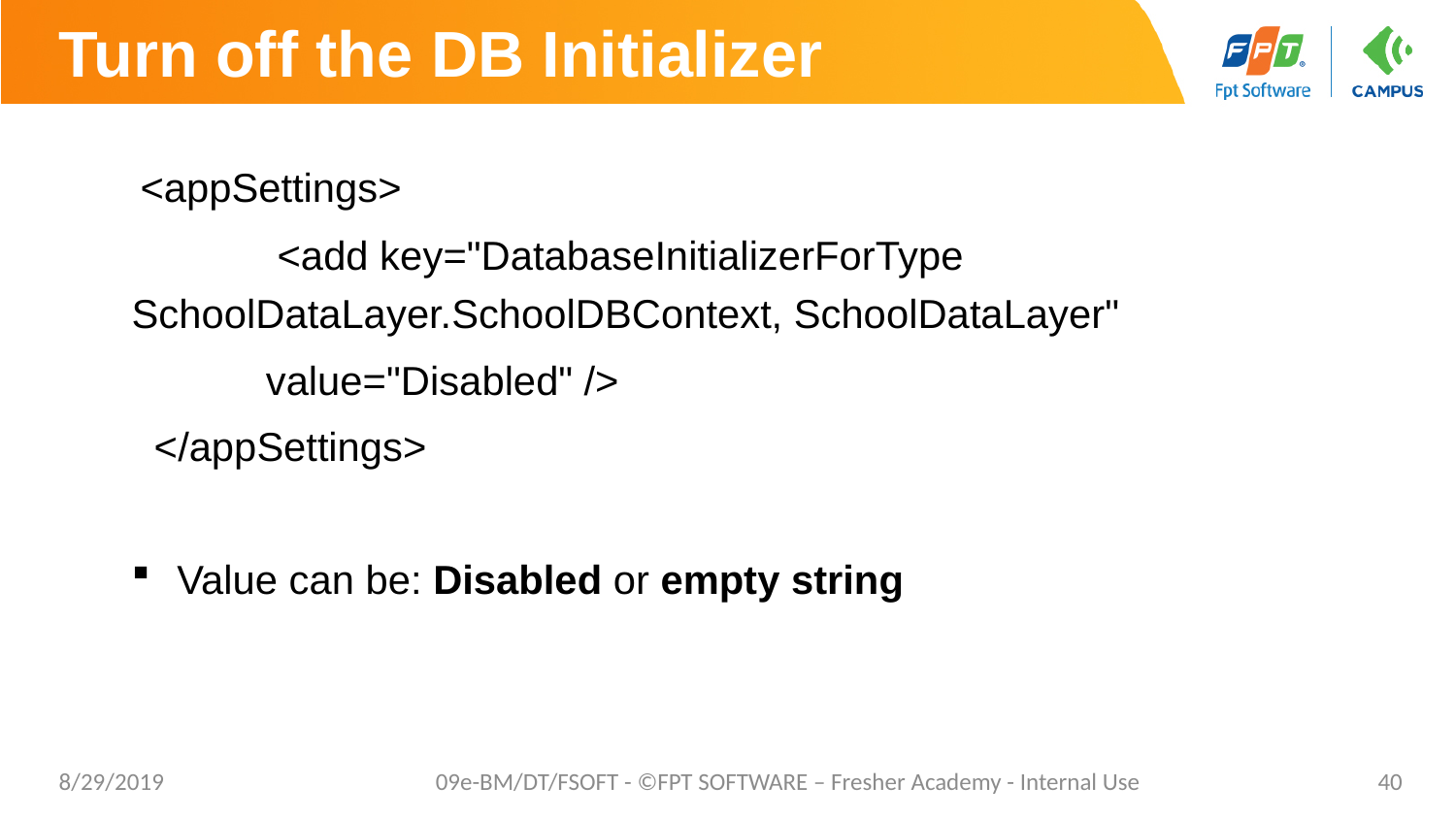

# Turn off the DB Initializer
      <appSettings>
	<add key="DatabaseInitializerForType 		SchoolDataLayer.SchoolDBContext, SchoolDataLayer"
            value="Disabled" />
  </appSettings>

Value can be: Disabled or empty string

8/29/2019
09e-BM/DT/FSOFT - ©FPT SOFTWARE – Fresher Academy - Internal Use
40